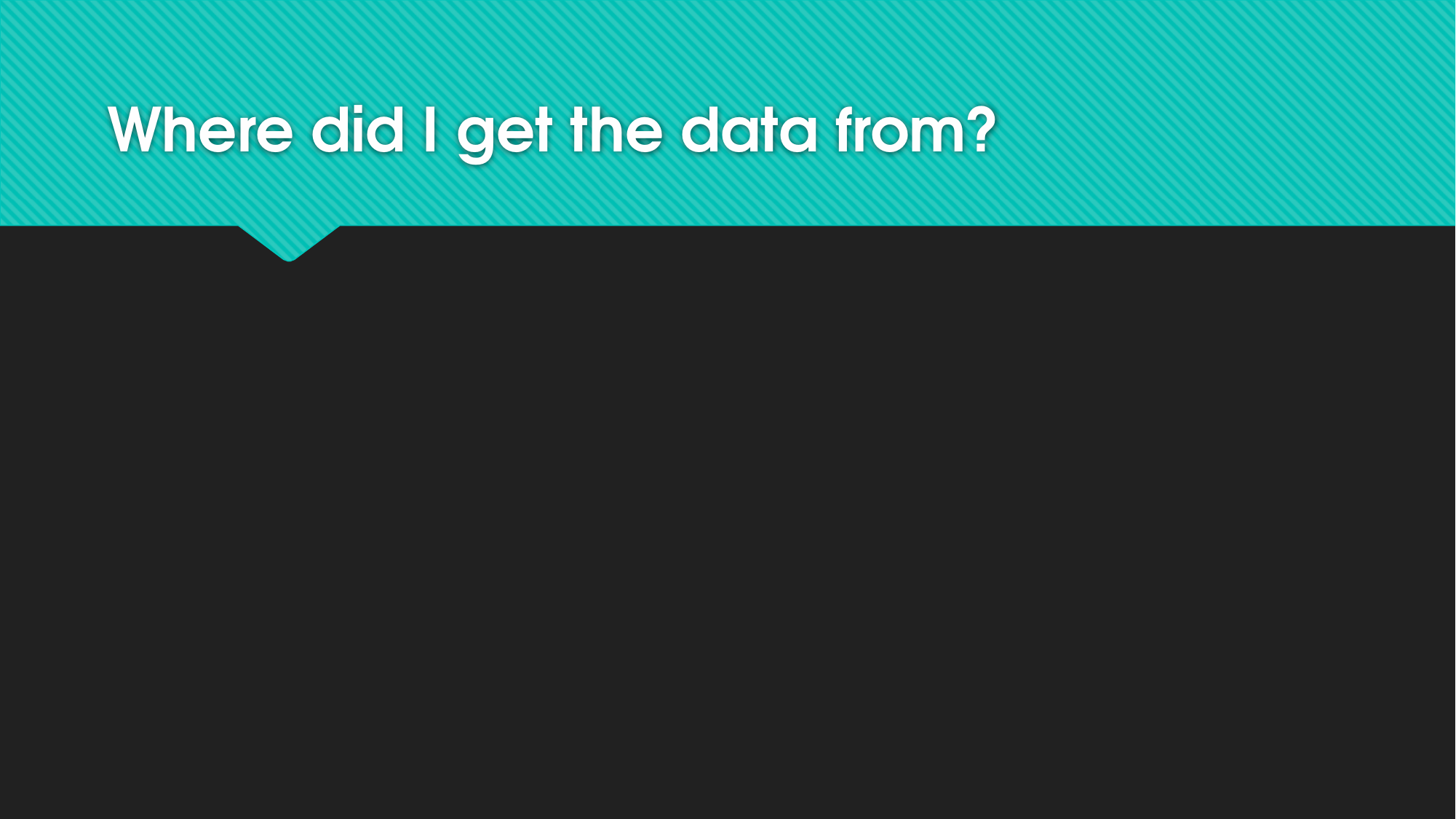

# Where did I get the data from?